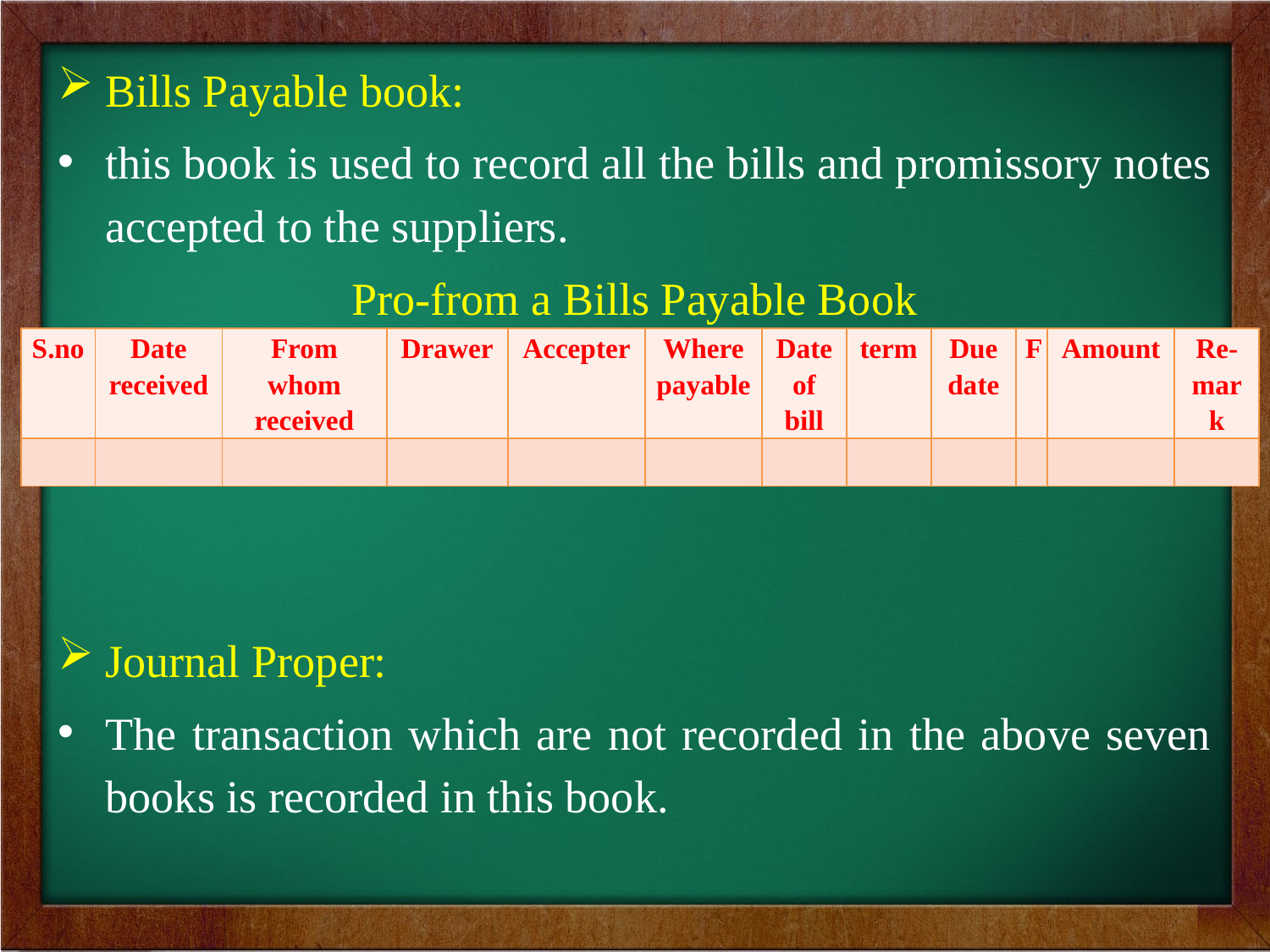

Bills Payable book:
this book is used to record all the bills and promissory notes accepted to the suppliers.
Pro-from a Bills Payable Book

Journal Proper:
The transaction which are not recorded in the above seven books is recorded in this book.

| S.no | Date received | From whom received | Drawer | Accepter | Where payable | Date of bill | term | Due date | F | Amount | Re-mark |
| --- | --- | --- | --- | --- | --- | --- | --- | --- | --- | --- | --- |
|  |  |  |  |  |  |  |  |  |  |  |  |